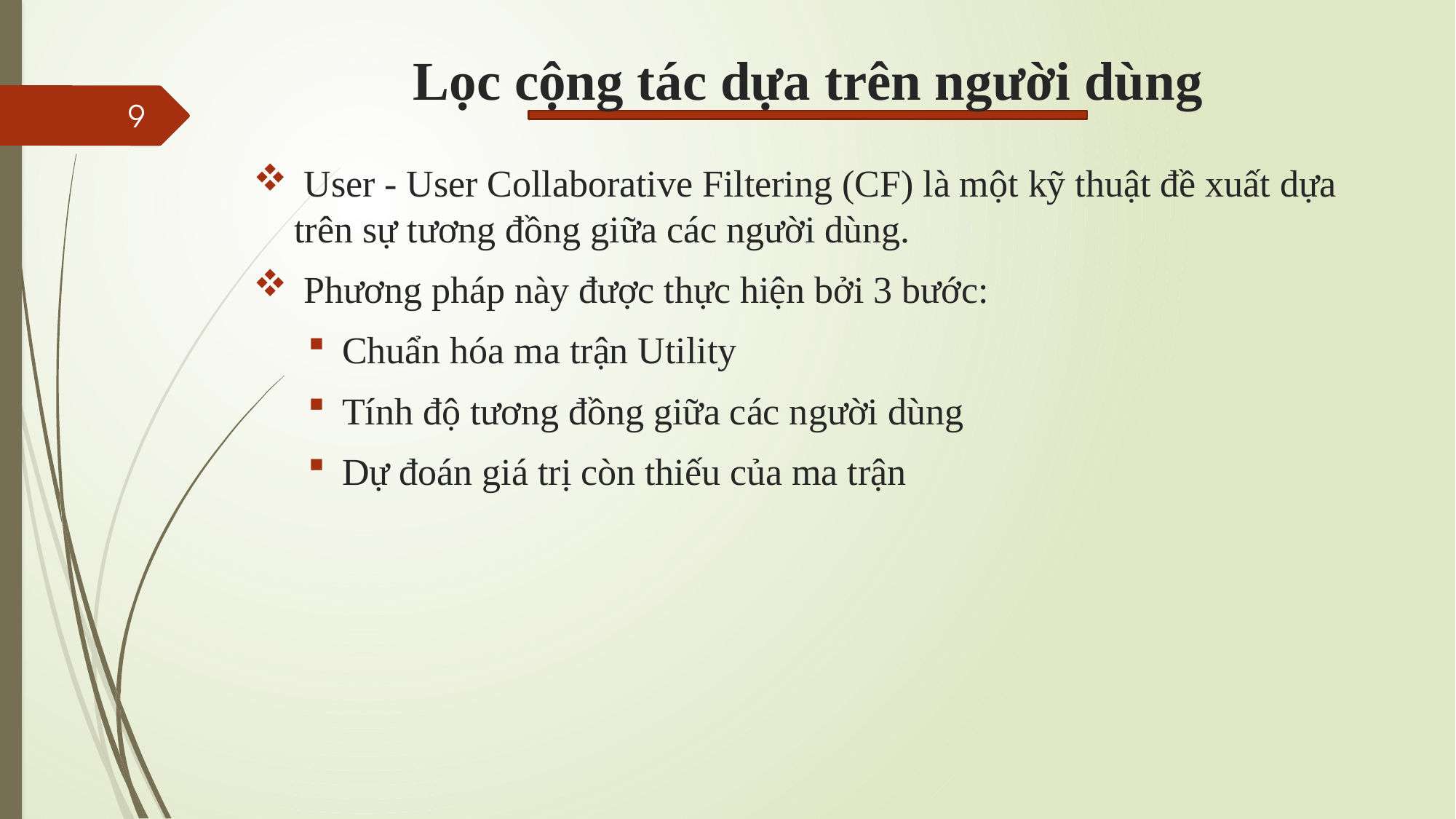

# Lọc cộng tác dựa trên người dùng
9
 User - User Collaborative Filtering (CF) là một kỹ thuật đề xuất dựa trên sự tương đồng giữa các người dùng.
 Phương pháp này được thực hiện bởi 3 bước:
Chuẩn hóa ma trận Utility
Tính độ tương đồng giữa các người dùng
Dự đoán giá trị còn thiếu của ma trận